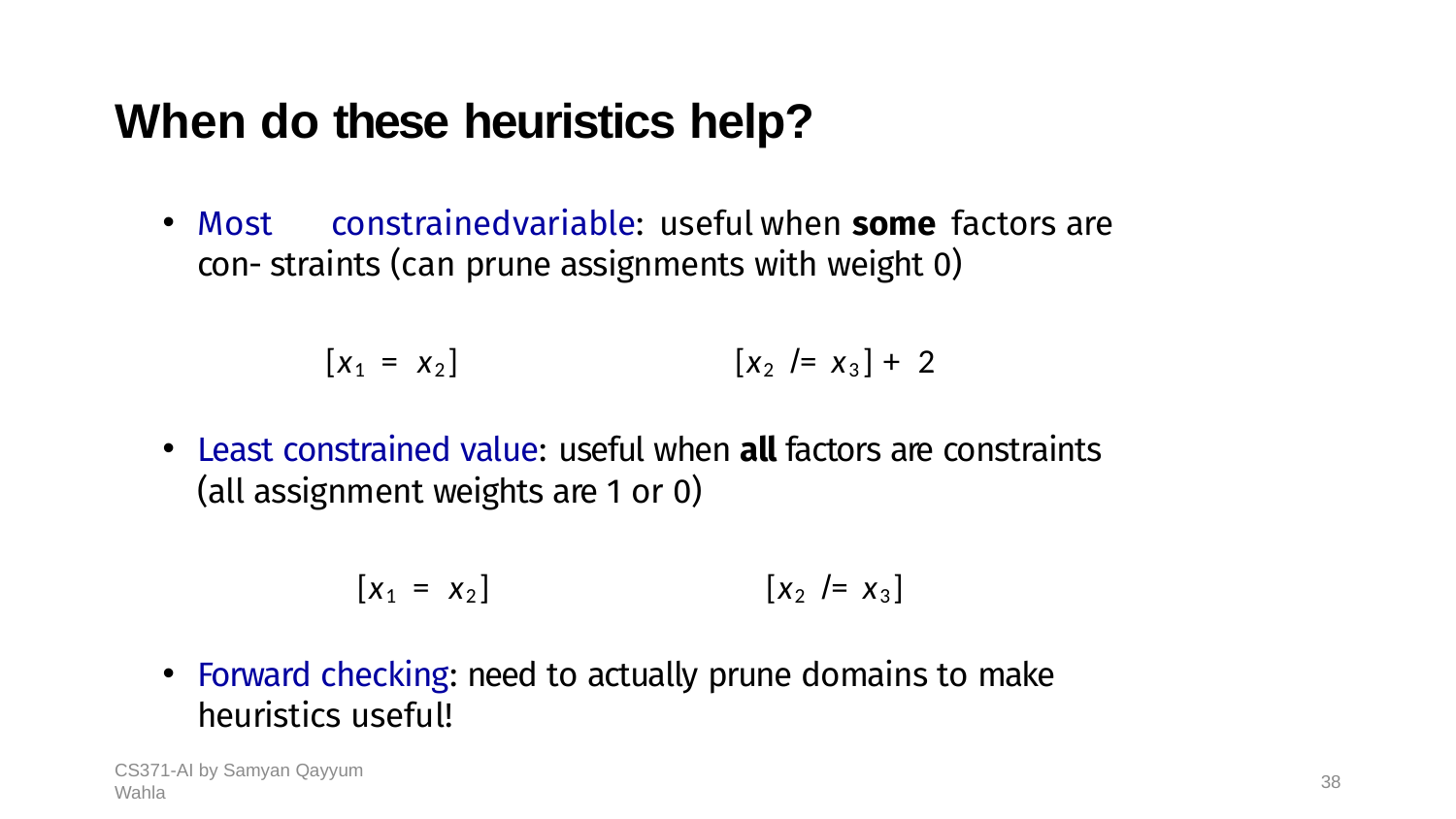

# When do these heuristics help?
Most	constrained	variable:	useful	when	some	factors	are	con- straints (can prune assignments with weight 0)

[x1 = x2]	[x2 /= x3] + 2

Least constrained value: useful when all factors are constraints (all assignment weights are 1 or 0)

[x1 = x2]	[x2 /= x3]

Forward checking: need to actually prune domains to make heuristics useful!

CS371-AI by Samyan Qayyum Wahla
38